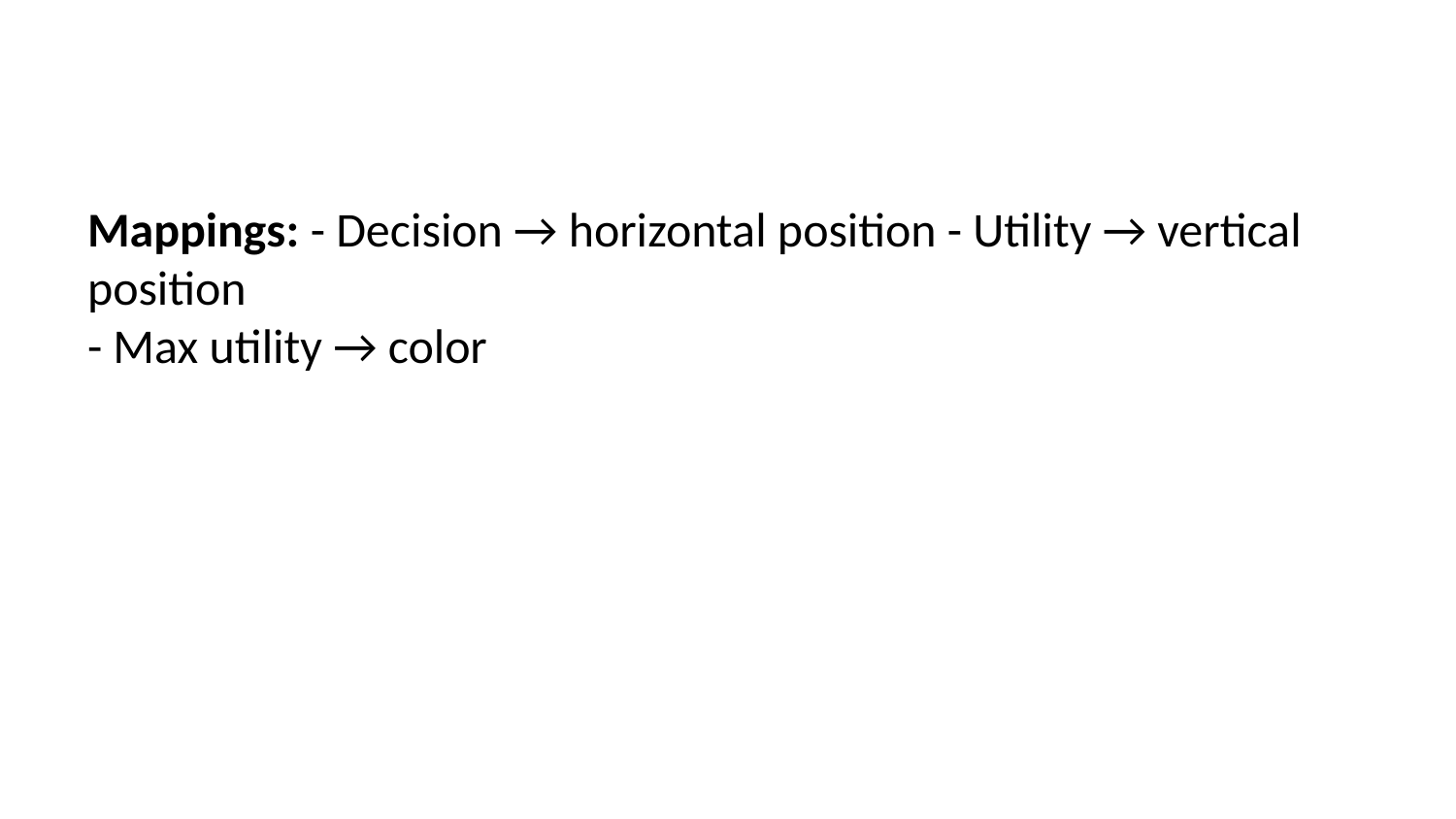

Mappings: - Decision → horizontal position - Utility → vertical position
- Max utility → color